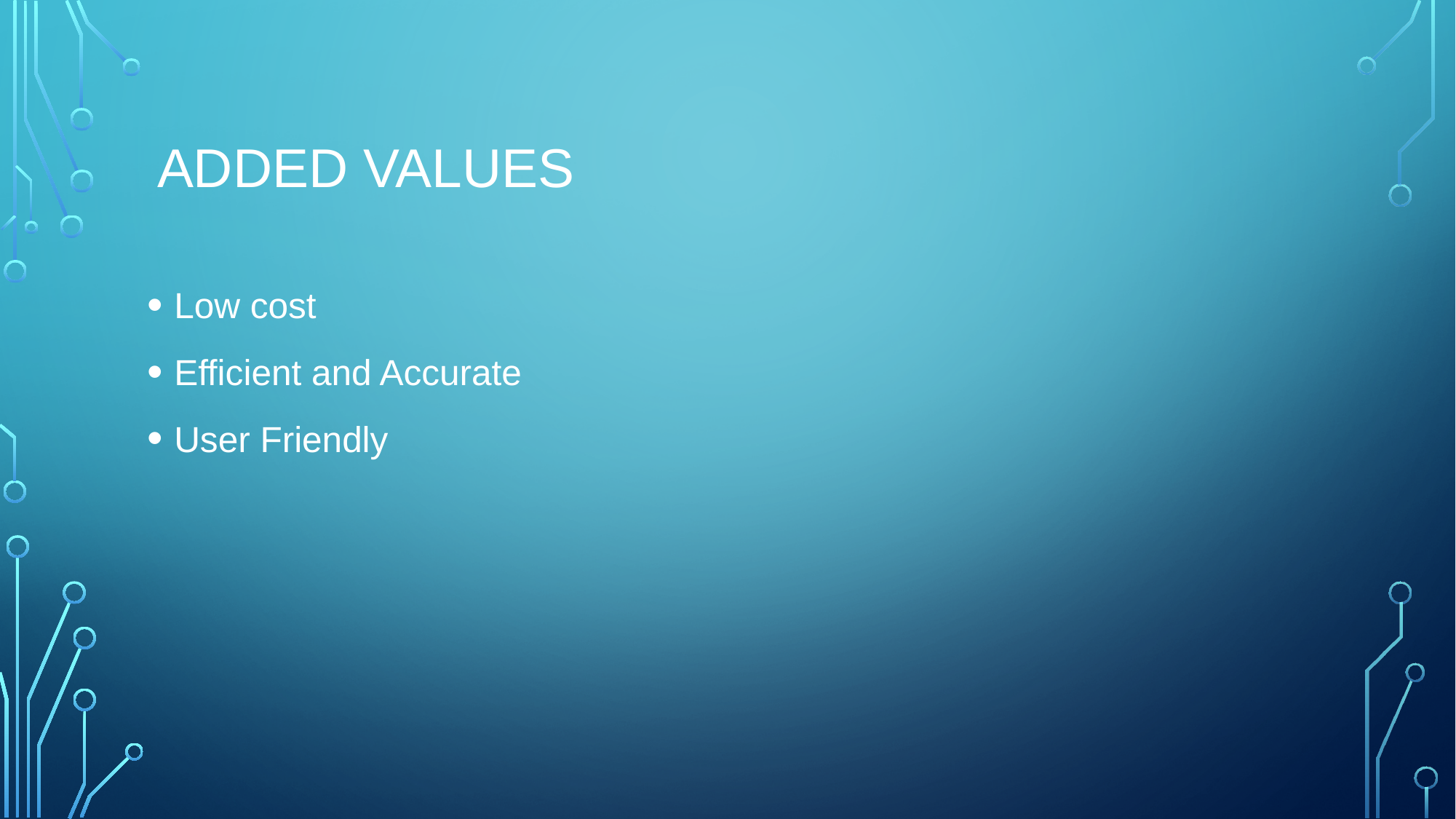

# Added Values
Low cost
Efficient and Accurate
User Friendly